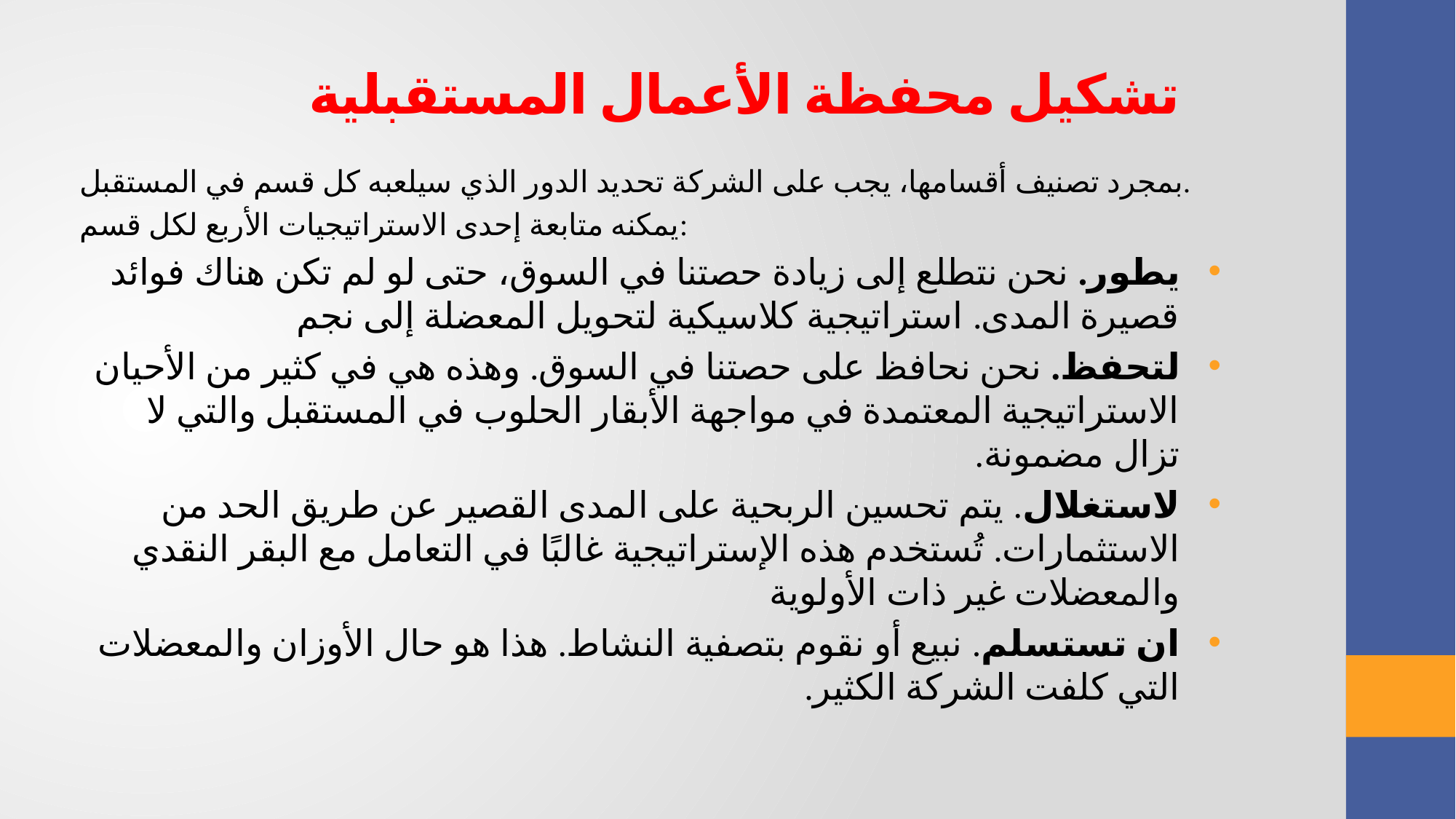

تشكيل محفظة الأعمال المستقبلية
بمجرد تصنيف أقسامها، يجب على الشركة تحديد الدور الذي سيلعبه كل قسم في المستقبل.
يمكنه متابعة إحدى الاستراتيجيات الأربع لكل قسم:
يطور. نحن نتطلع إلى زيادة حصتنا في السوق، حتى لو لم تكن هناك فوائد قصيرة المدى. استراتيجية كلاسيكية لتحويل المعضلة إلى نجم
لتحفظ. نحن نحافظ على حصتنا في السوق. وهذه هي في كثير من الأحيان الاستراتيجية المعتمدة في مواجهة الأبقار الحلوب في المستقبل والتي لا تزال مضمونة.
لاستغلال. يتم تحسين الربحية على المدى القصير عن طريق الحد من الاستثمارات. تُستخدم هذه الإستراتيجية غالبًا في التعامل مع البقر النقدي والمعضلات غير ذات الأولوية
ان تستسلم. نبيع أو نقوم بتصفية النشاط. هذا هو حال الأوزان والمعضلات التي كلفت الشركة الكثير.